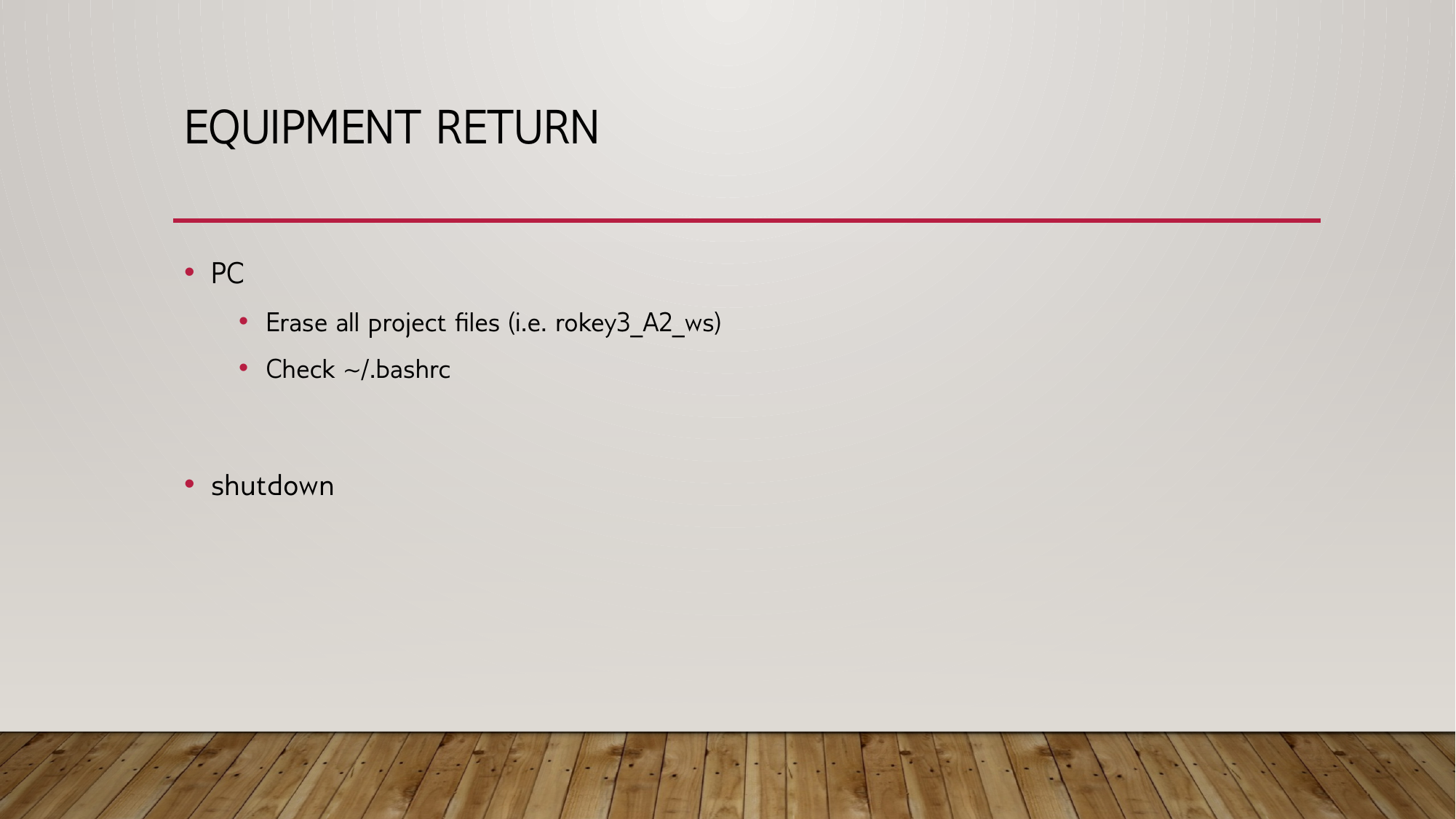

# Equipment Return
PC
Erase all project files (i.e. rokey3_A2_ws)
Check ~/.bashrc

shutdown